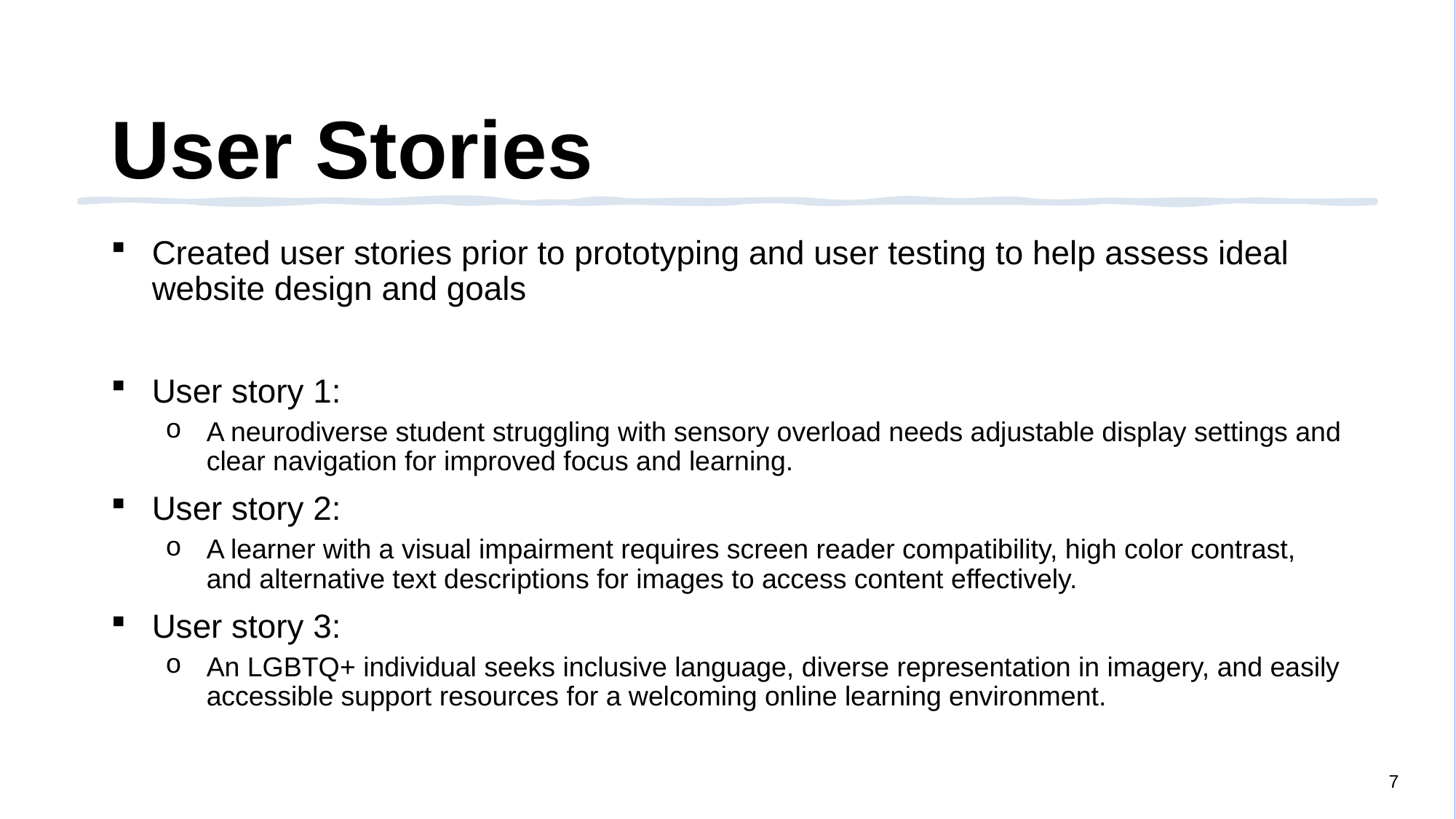

# User Stories

Created user stories prior to prototyping and user testing to help assess ideal website design and goals

User story 1:
A neurodiverse student struggling with sensory overload needs adjustable display settings and clear navigation for improved focus and learning.
User story 2:
A learner with a visual impairment requires screen reader compatibility, high color contrast, and alternative text descriptions for images to access content effectively.
User story 3:
An LGBTQ+ individual seeks inclusive language, diverse representation in imagery, and easily accessible support resources for a welcoming online learning environment.
7